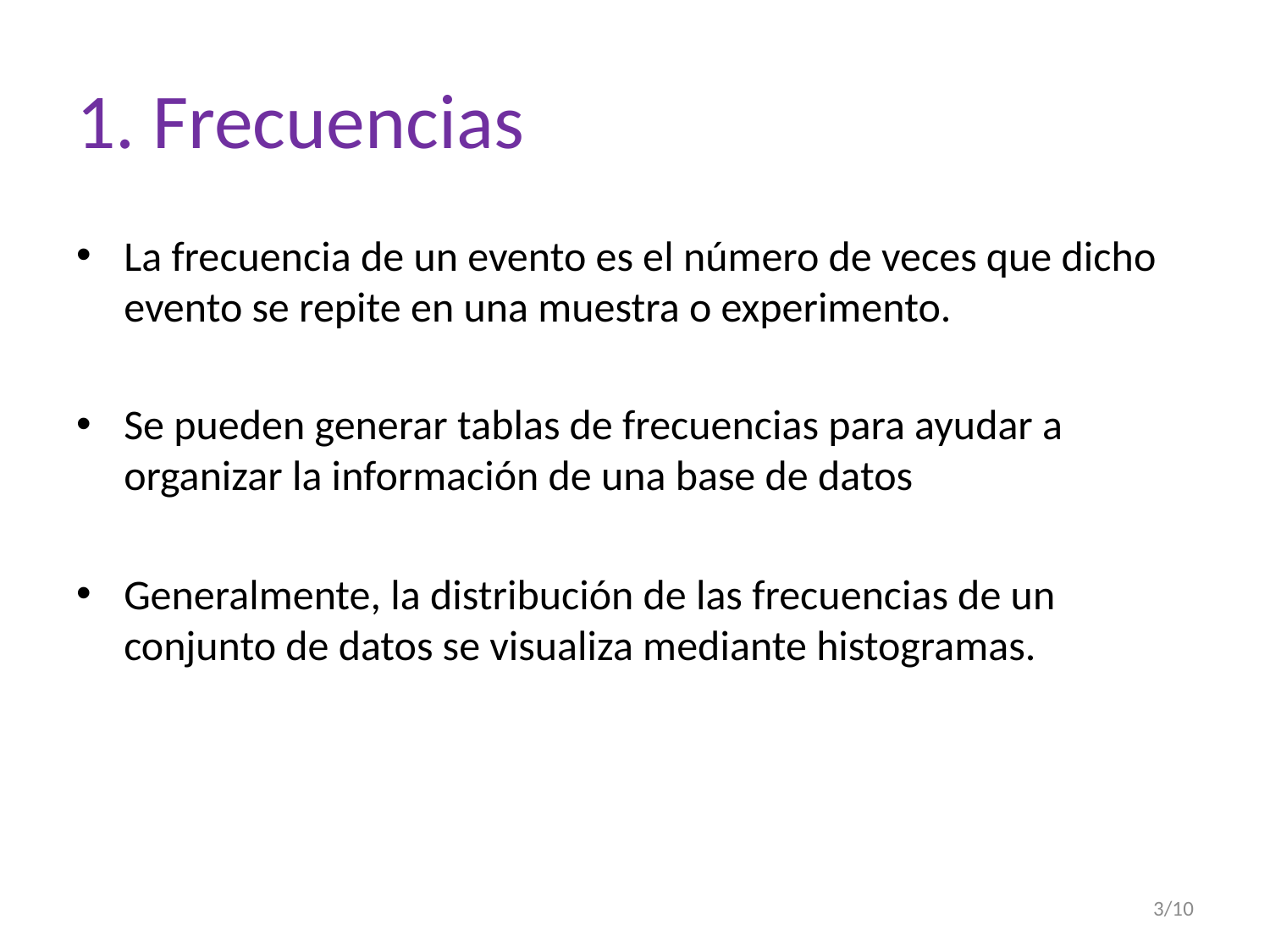

# 1. Frecuencias
La frecuencia de un evento es el número de veces que dicho evento se repite en una muestra o experimento.

Se pueden generar tablas de frecuencias para ayudar a organizar la información de una base de datos

Generalmente, la distribución de las frecuencias de un conjunto de datos se visualiza mediante histogramas.
3/10